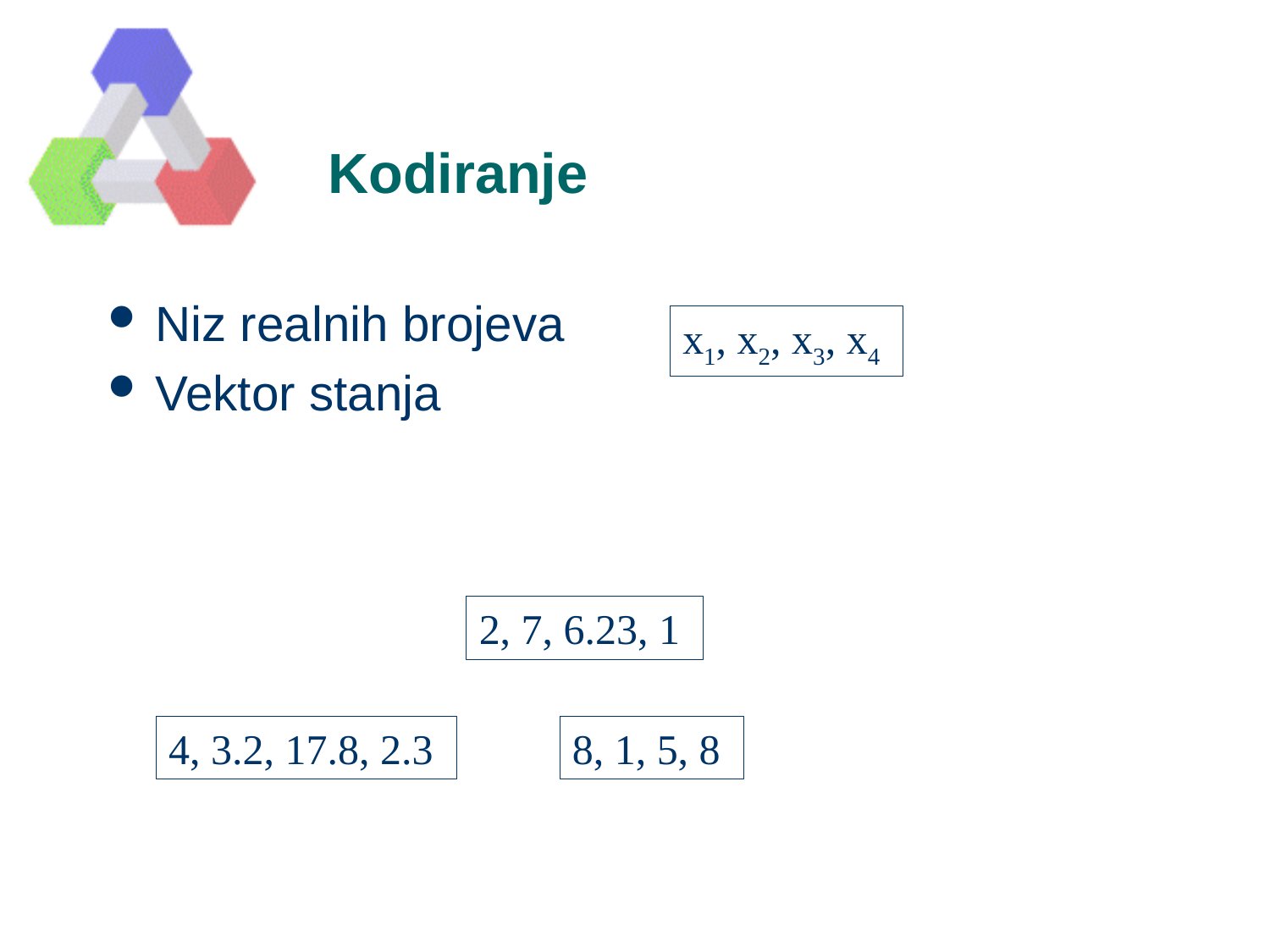

# Kodiranje
Niz realnih brojeva
Vektor stanja
x1, x2, x3, x4
2, 7, 6.23, 1
4, 3.2, 17.8, 2.3
8, 1, 5, 8